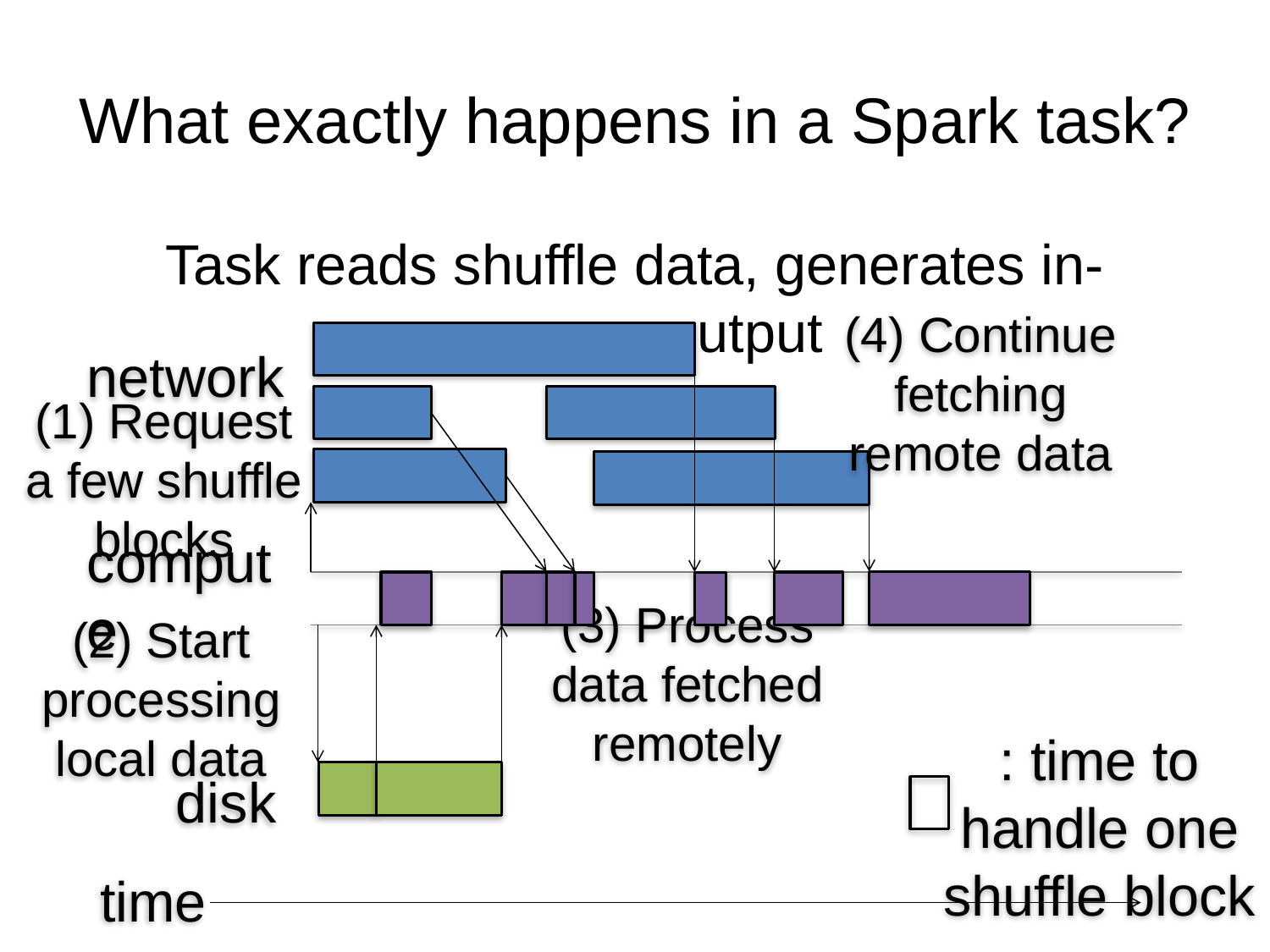

# What exactly happens in a Spark task?
Task reads shuffle data, generates in-memory output
network

(4) Continue fetching remote data

(1) Request a few shuffle blocks

compute

(3) Process data fetched remotely
(2) Start processing local data
disk

: time to handle one shuffle block

time